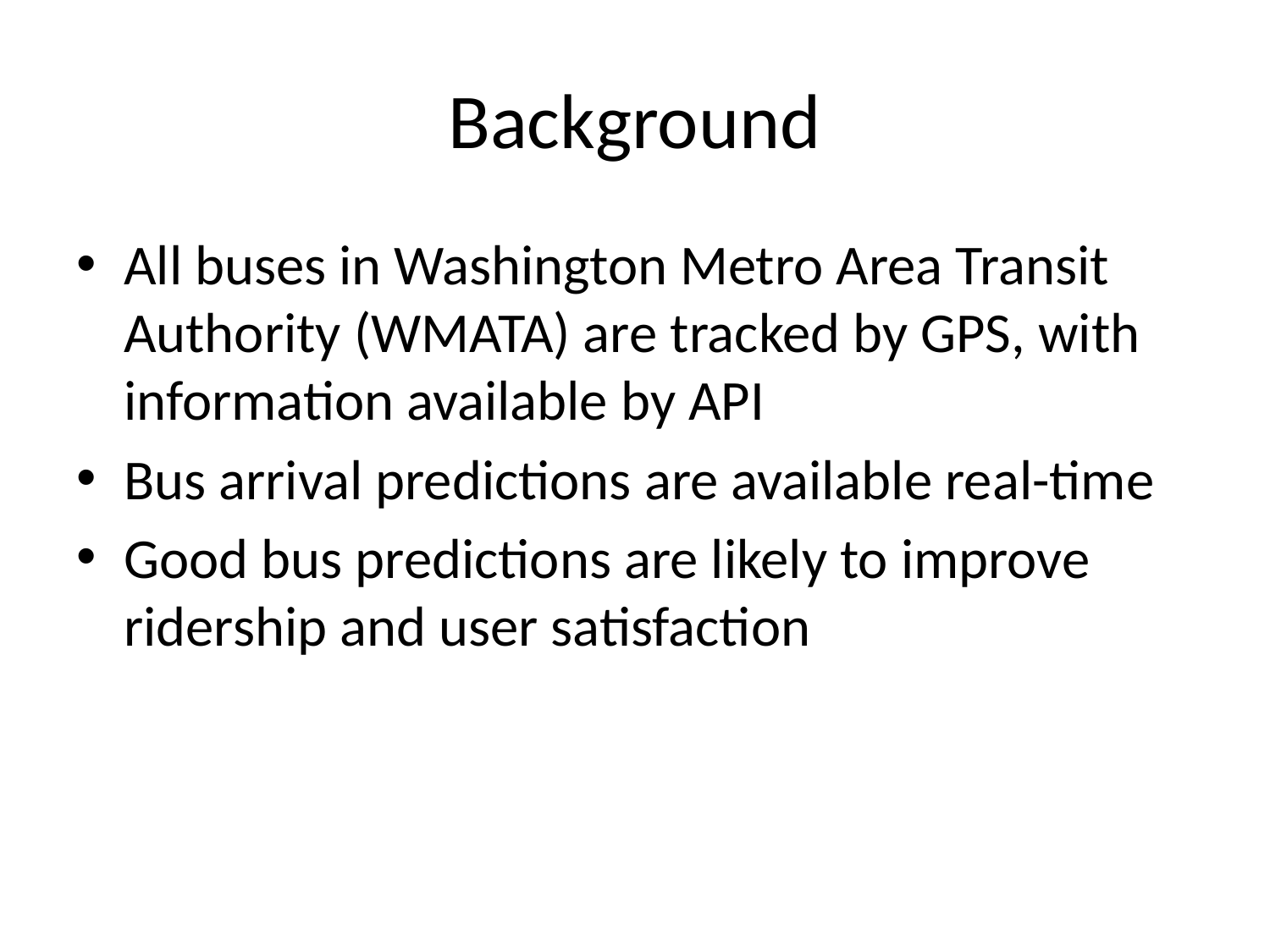

# Background
All buses in Washington Metro Area Transit Authority (WMATA) are tracked by GPS, with information available by API
Bus arrival predictions are available real-time
Good bus predictions are likely to improve ridership and user satisfaction